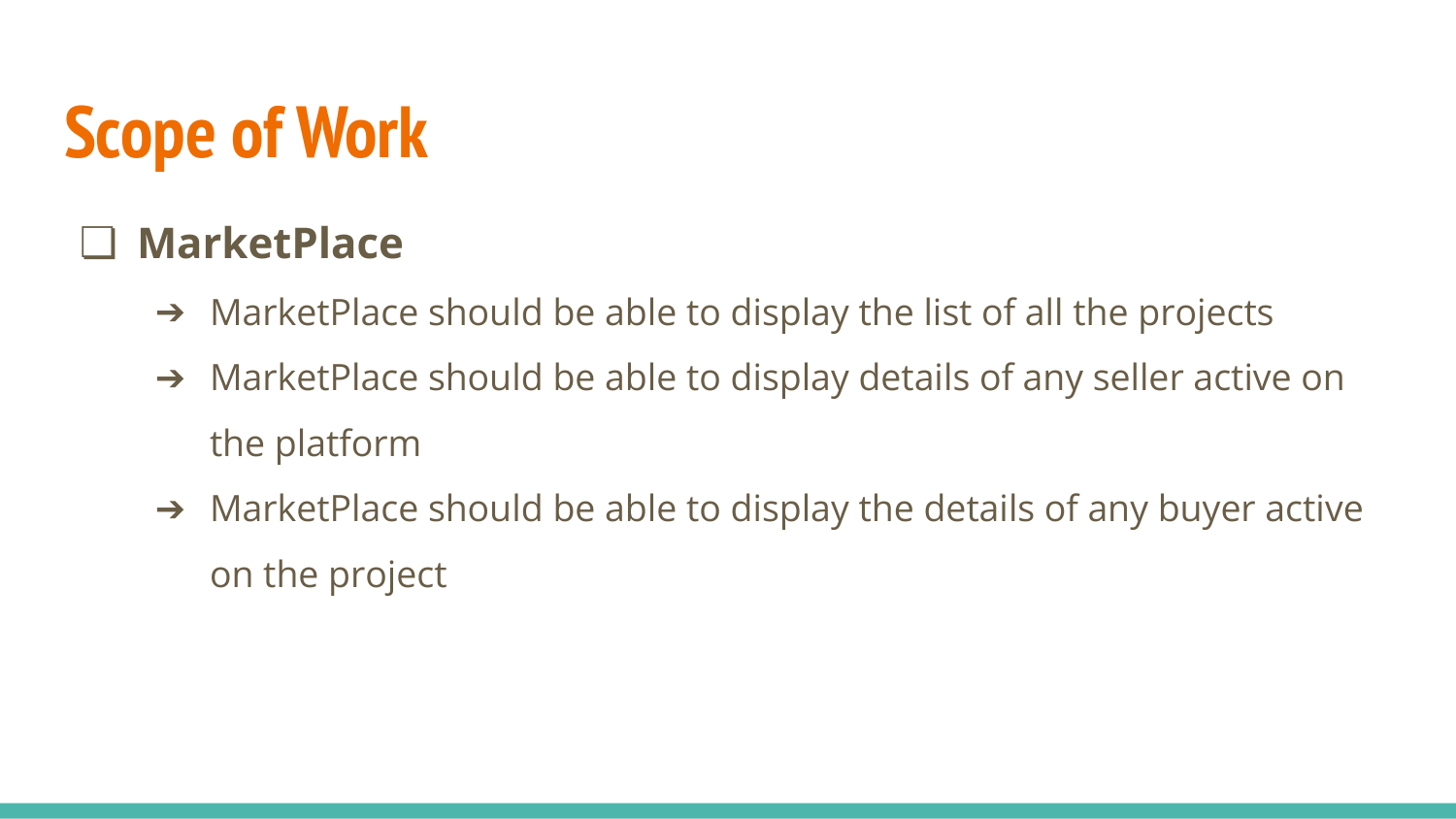

# Scope of Work
MarketPlace
MarketPlace should be able to display the list of all the projects
MarketPlace should be able to display details of any seller active on the platform
MarketPlace should be able to display the details of any buyer active on the project